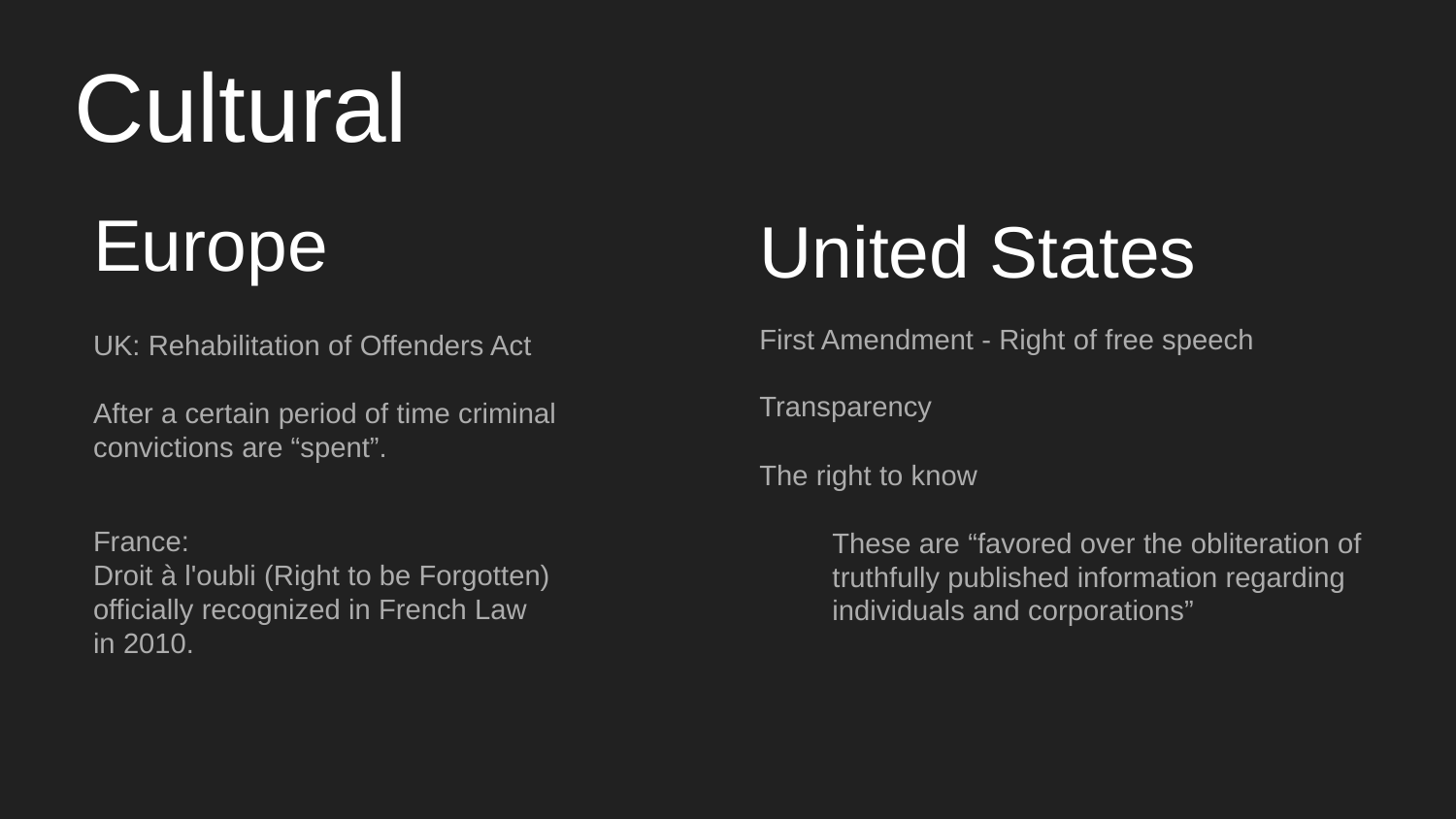

# Cultural
United States
Europe
First Amendment - Right of free speech

Transparency

The right to know

These are “favored over the obliteration of truthfully published information regarding individuals and corporations”
UK: Rehabilitation of Offenders Act

After a certain period of time criminal convictions are “spent”.
France:
Droit à l'oubli (Right to be Forgotten) officially recognized in French Law in 2010.